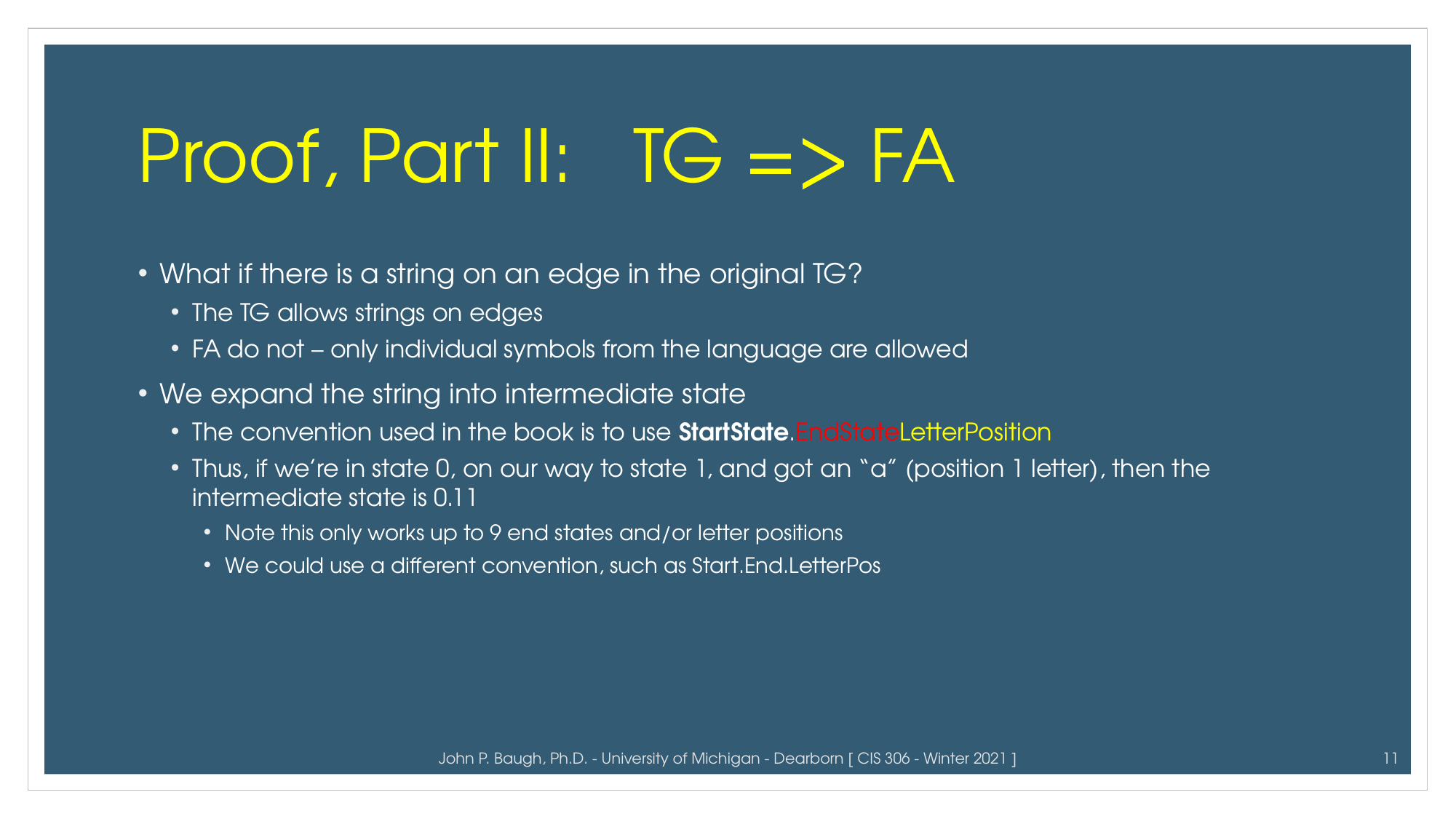

# Proof, Part II:   TG => FA
What if there is a string on an edge in the original TG?
The TG allows strings on edges
FA do not – only individual symbols from the language are allowed
We expand the string into intermediate state
The convention used in the book is to use StartState.EndStateLetterPosition
Thus, if we’re in state 0, on our way to state 1, and got an “a” (position 1 letter), then the intermediate state is 0.11
Note this only works up to 9 end states and/or letter positions
We could use a different convention, such as Start.End.LetterPos

John P. Baugh, Ph.D. - University of Michigan - Dearborn [ CIS 306 - Winter 2021 ]
11